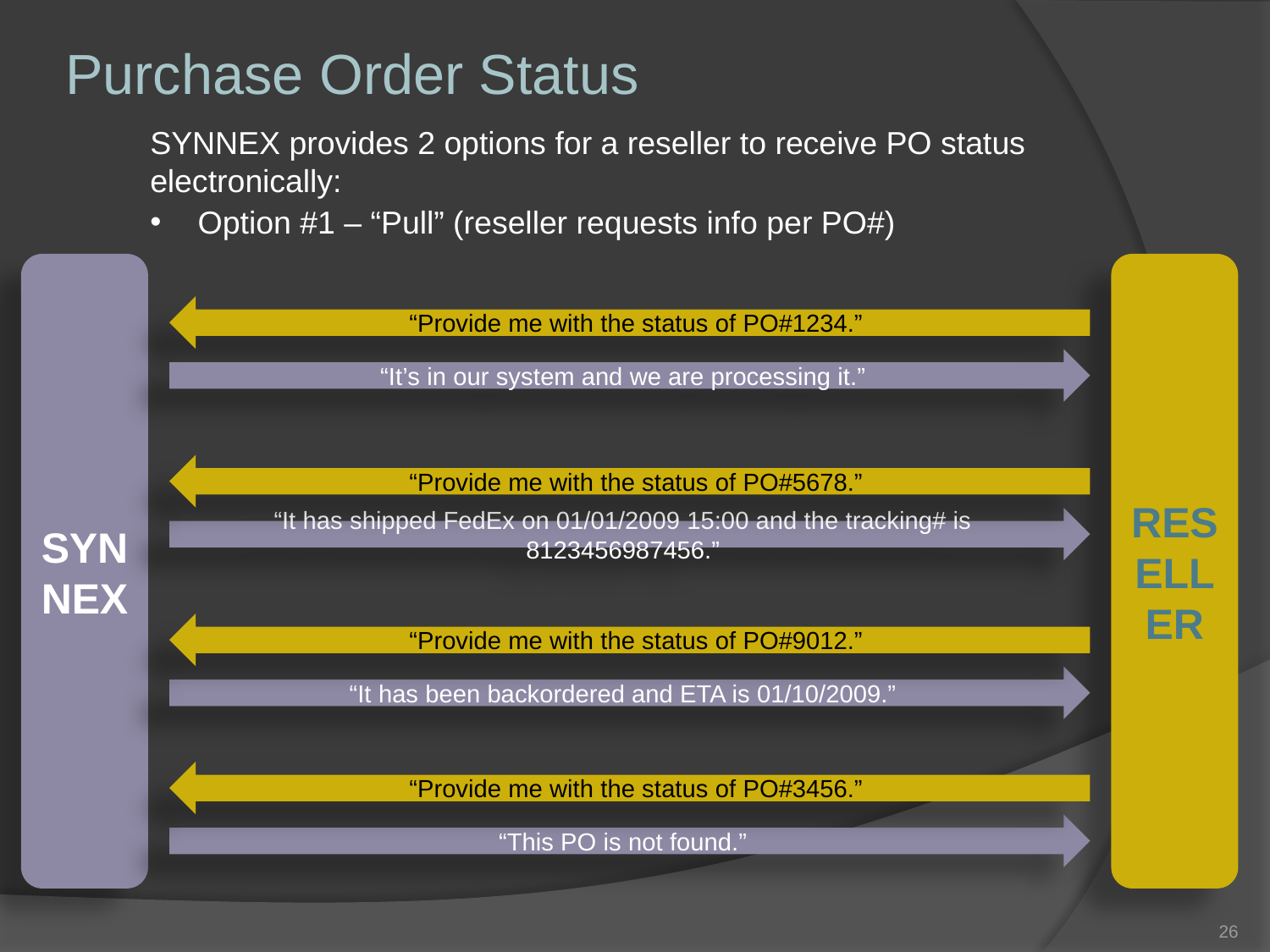

Purchase Order Status
SYNNEX provides 2 options for a reseller to receive PO status electronically:
  Option #1 – “Pull” (reseller requests info per PO#)
SYNNEX
RESELLER
“Provide me with the status of PO#1234.”
“It’s in our system and we are processing it.”
“Provide me with the status of PO#5678.”
“It has shipped FedEx on 01/01/2009 15:00 and the tracking# is 8123456987456.”
“Provide me with the status of PO#9012.”
“It has been backordered and ETA is 01/10/2009.”
“Provide me with the status of PO#3456.”
“This PO is not found.”
26